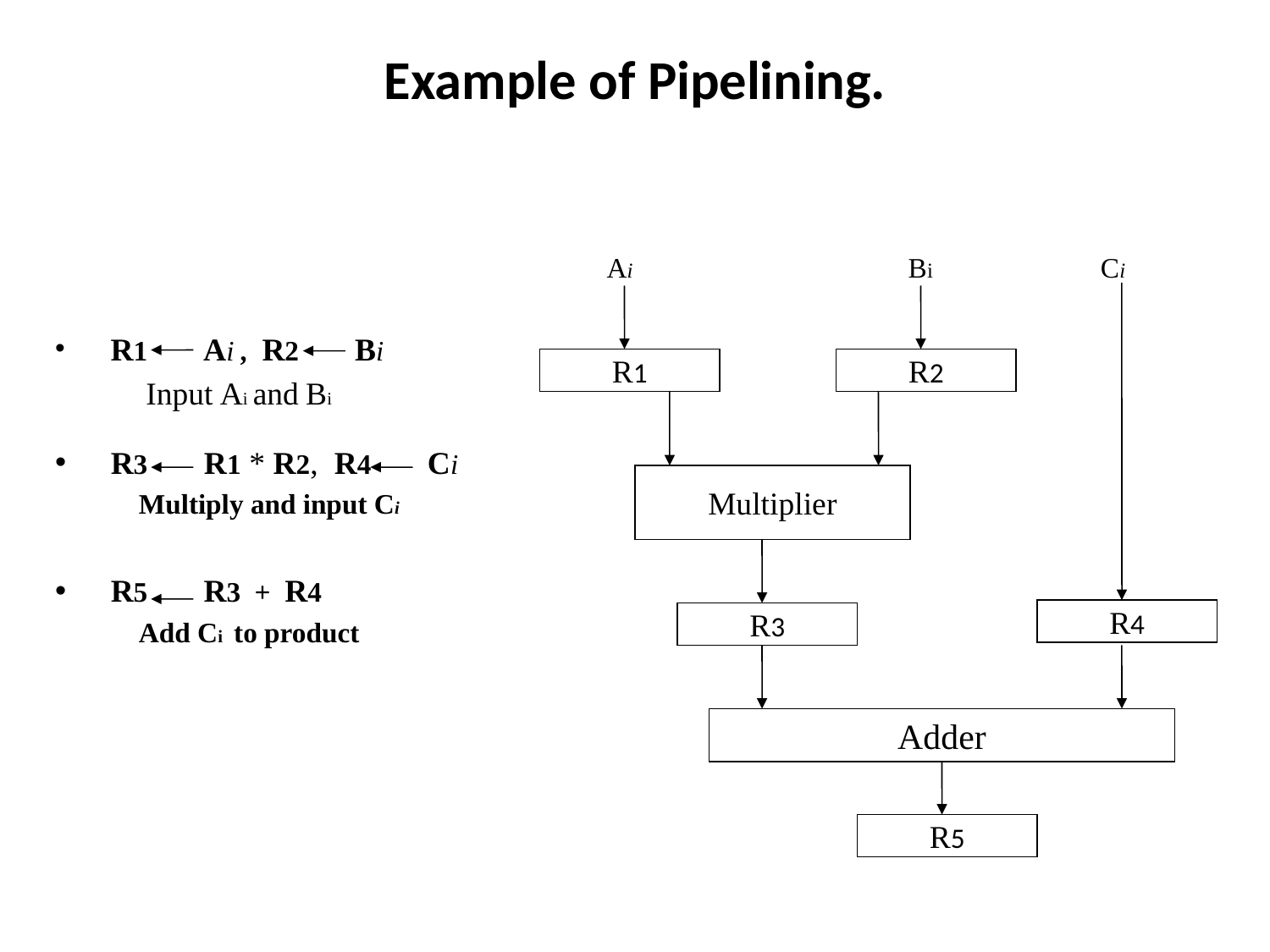

# Example of Pipelining.
                                                                               Ai                                                    Bi                        Ci

 R1        Ai ,  R2        Bi
             Input Ai and Bi

 R3       R1 * R2,  R4       Ci
            Multiply and input Ci

 R5        R3  +  R4
            Add Ci  to product

R1
R2

Multiplier

R4
R3

Adder

R5